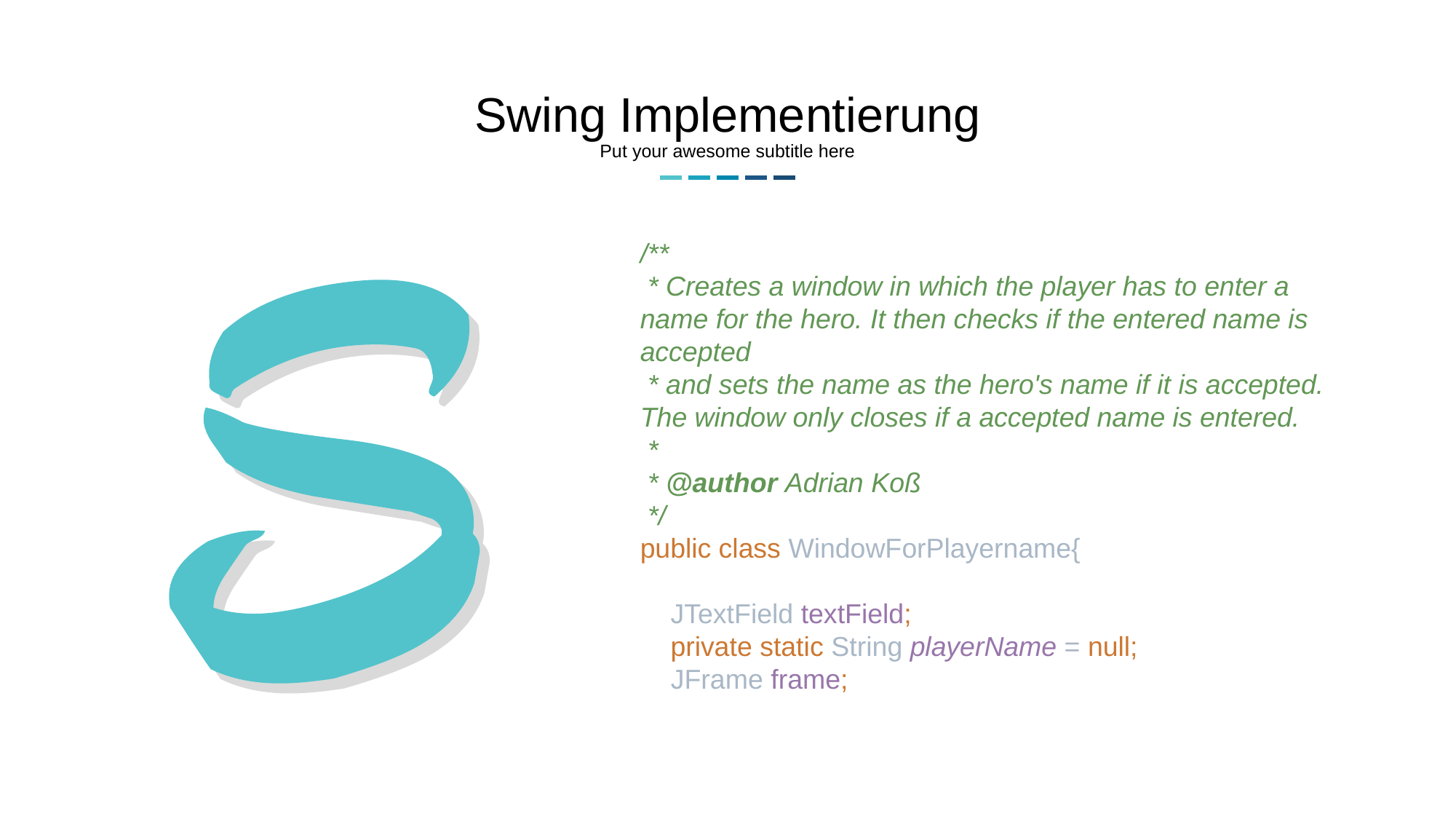

Swing Implementierung
Put your awesome subtitle here
/**
 * Creates a window in which the player has to enter a name for the hero. It then checks if the entered name is accepted
 * and sets the name as the hero's name if it is accepted. The window only closes if a accepted name is entered.
 *
 * @author Adrian Koß
 */
public class WindowForPlayername{
    JTextField textField;
    private static String playerName = null;
    JFrame frame;